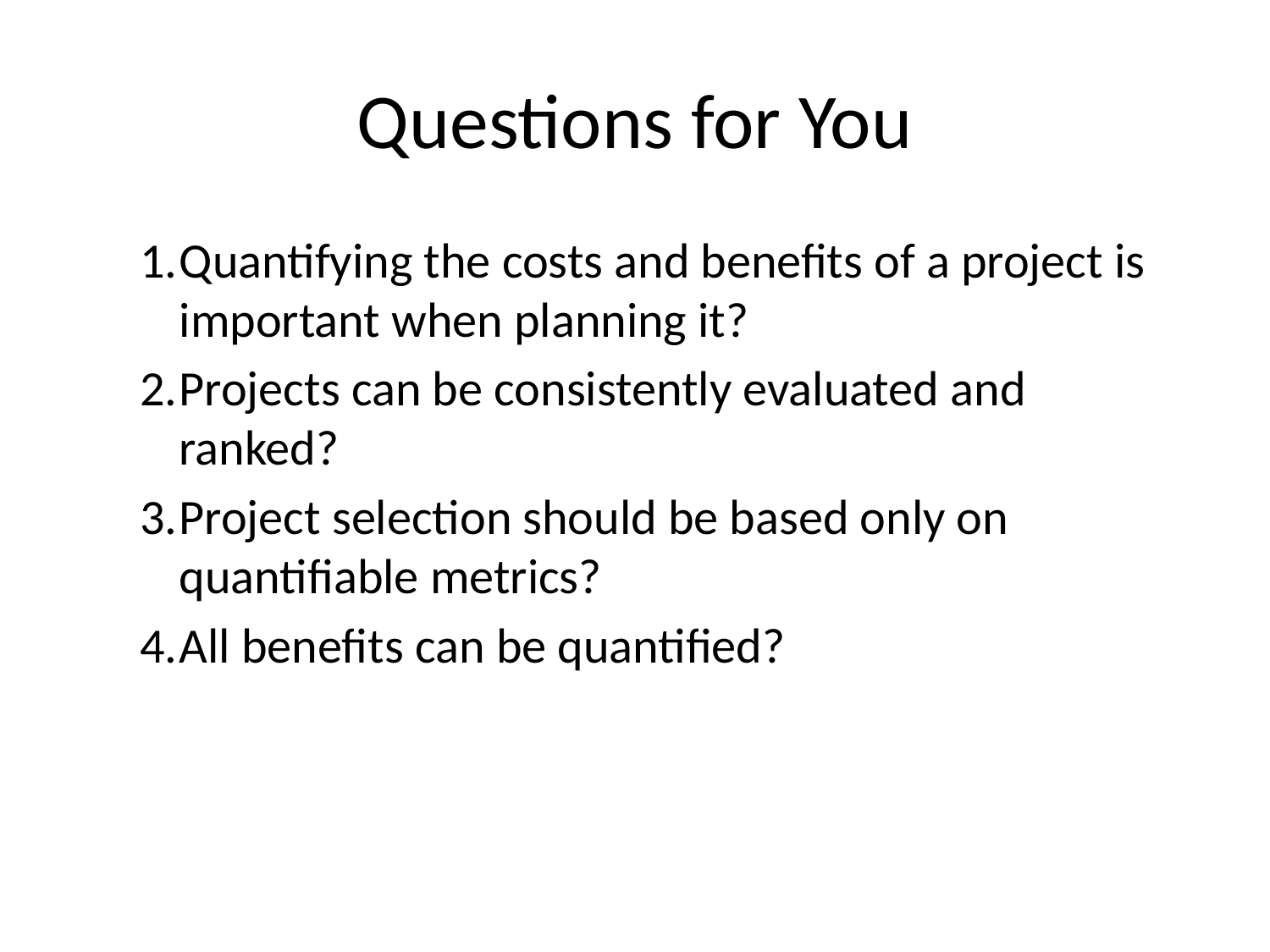

# Questions for You
Quantifying the costs and benefits of a project is important when planning it?
Projects can be consistently evaluated and ranked?
Project selection should be based only on quantifiable metrics?
All benefits can be quantified?